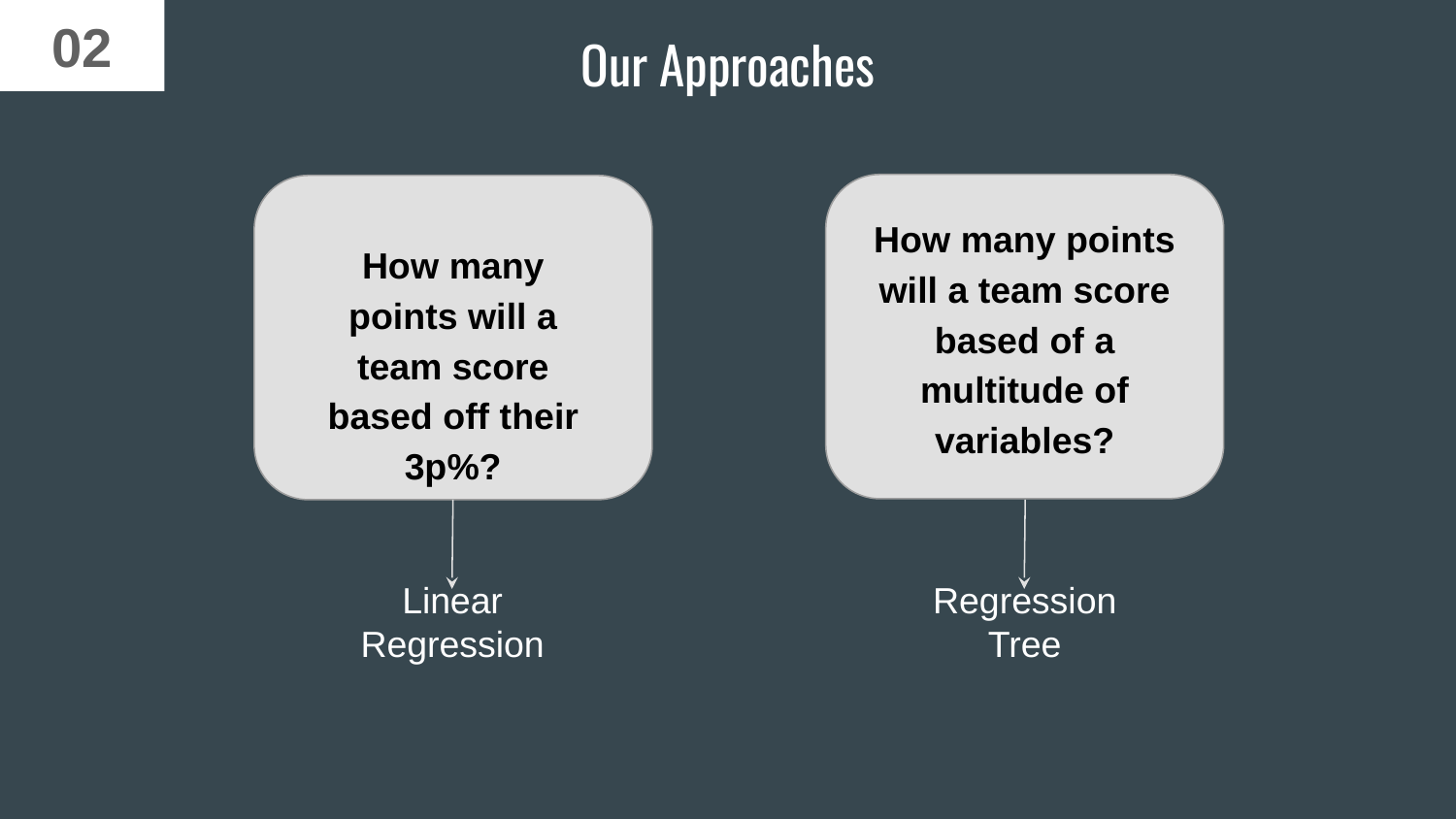

02
# Our Approaches

How many points will a team score based of a multitude of variables?
How many points will a team score based off their 3p%?
Linear Regression
Regression Tree